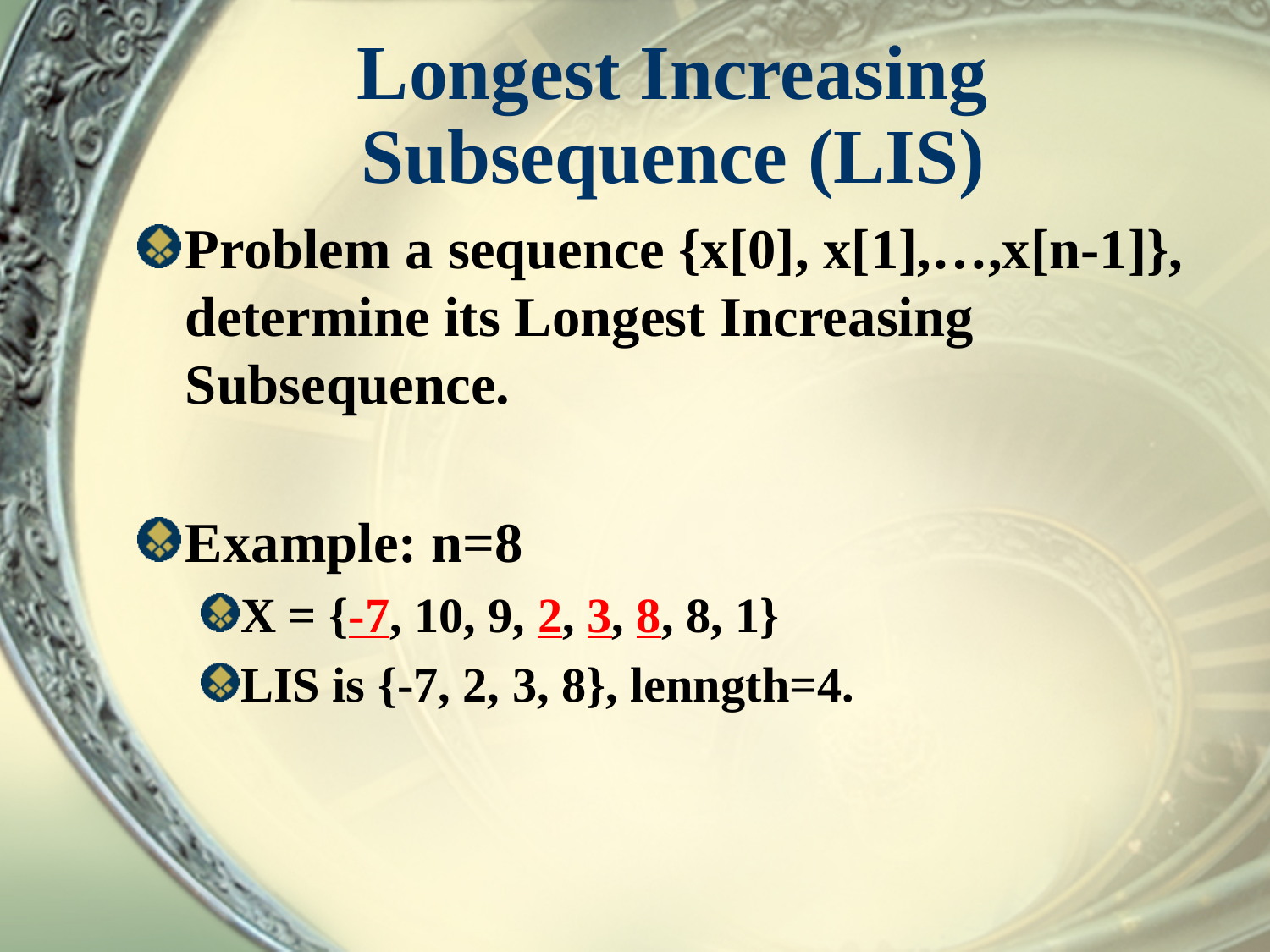

# Longest Increasing Subsequence (LIS)
Problem a sequence {x[0], x[1],…,x[n-1]}, determine its Longest Increasing Subsequence.

Example: n=8
X = {-7, 10, 9, 2, 3, 8, 8, 1}
LIS is {-7, 2, 3, 8}, lenngth=4.